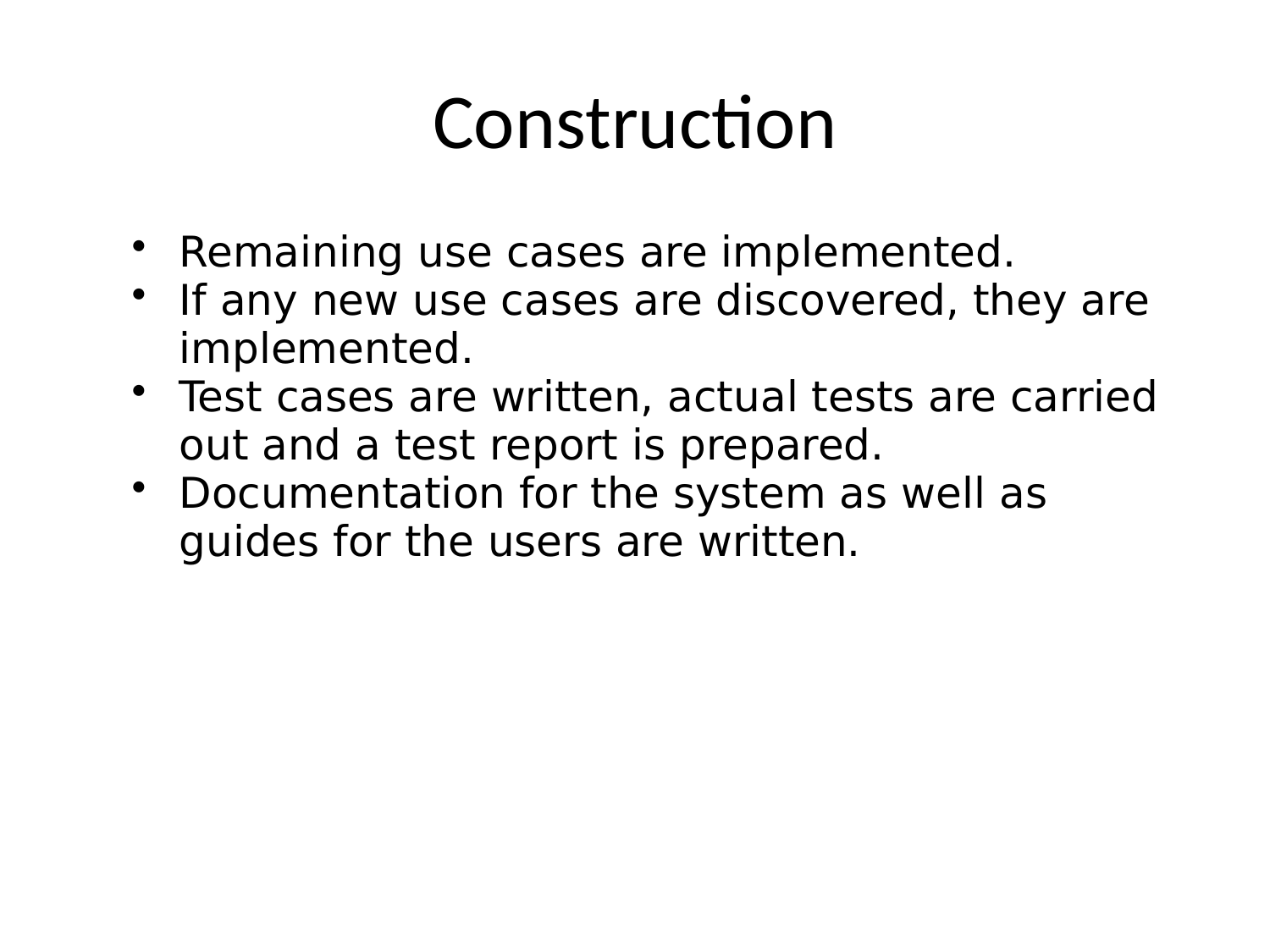

# Construction
Remaining use cases are implemented.
If any new use cases are discovered, they are implemented.
Test cases are written, actual tests are carried out and a test report is prepared.
Documentation for the system as well as guides for the users are written.